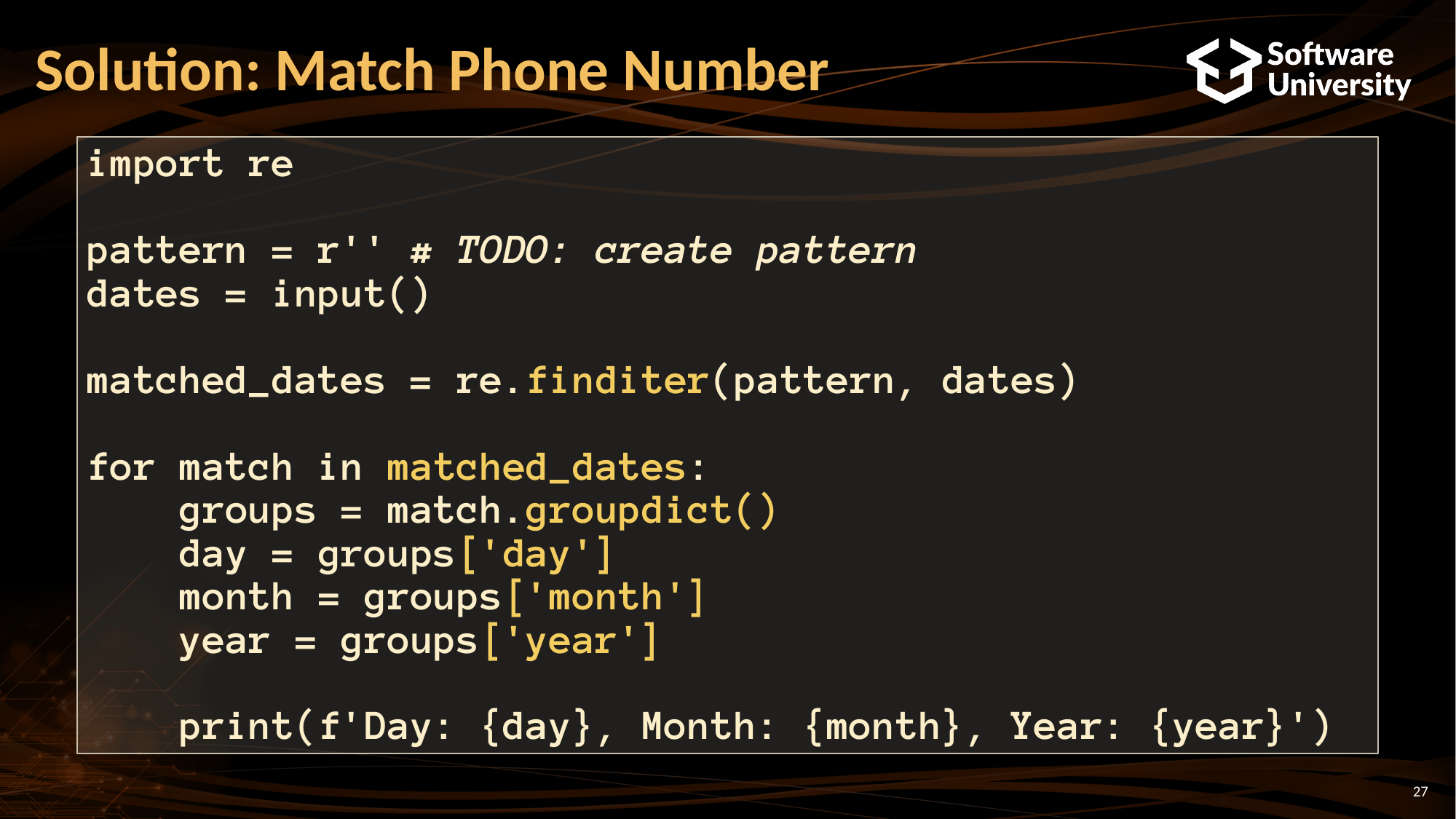

# Solution: Match Phone Number
import re

pattern = r'' # TODO: create pattern
dates = input()

matched_dates = re.finditer(pattern, dates)

for match in matched_dates:
    groups = match.groupdict()
    day = groups['day']
    month = groups['month']
    year = groups['year']

    print(f'Day: {day}, Month: {month}, Year: {year}')
27